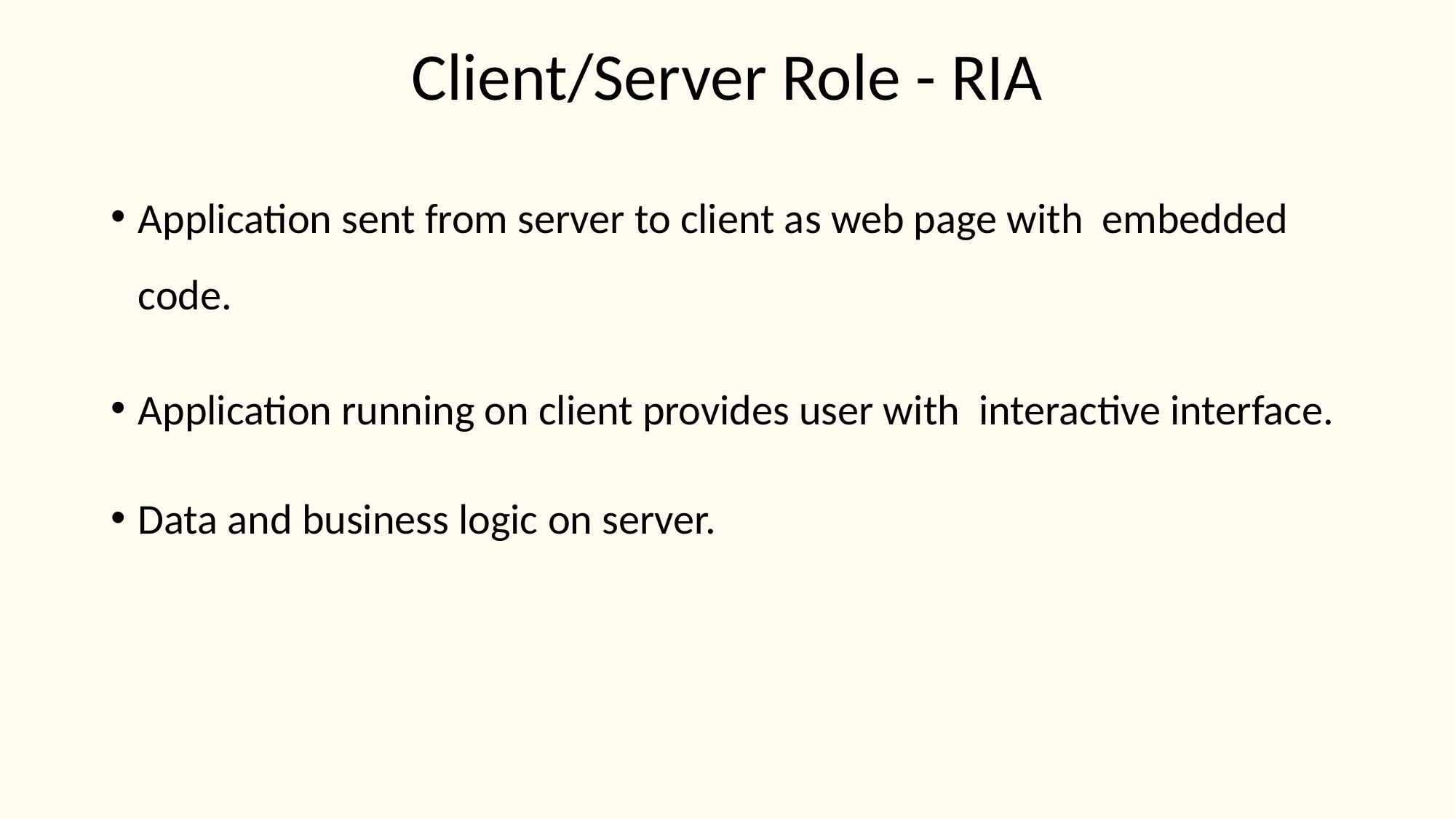

# Client/Server Role - RIA
Application sent from server to client as web page with  embedded code.
Application running on client provides user with  interactive interface.
Data and business logic on server.